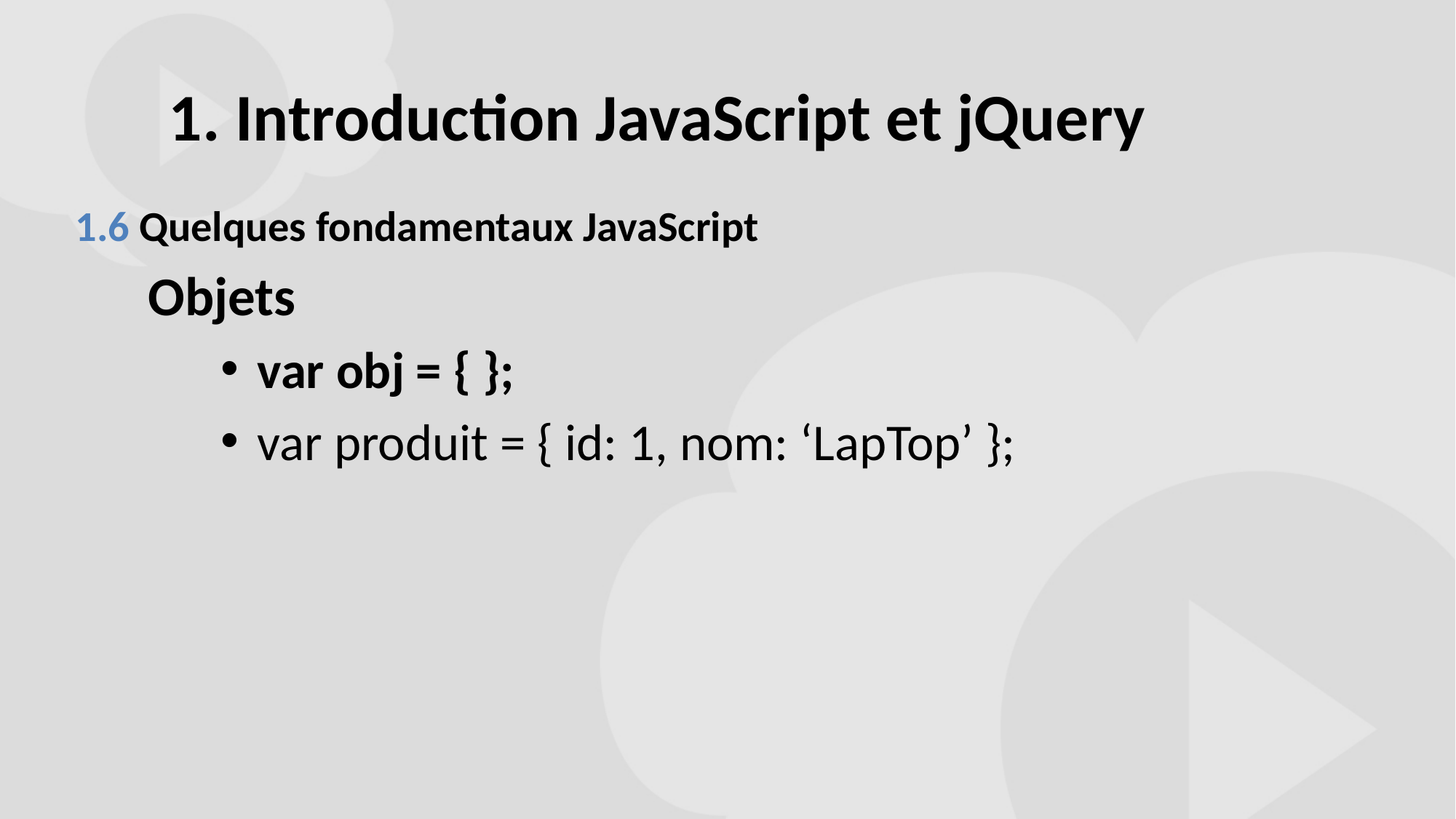

# 1. Introduction JavaScript et jQuery
1.6 Quelques fondamentaux JavaScript
Objets
var obj = { };
var produit = { id: 1, nom: ‘LapTop’ };